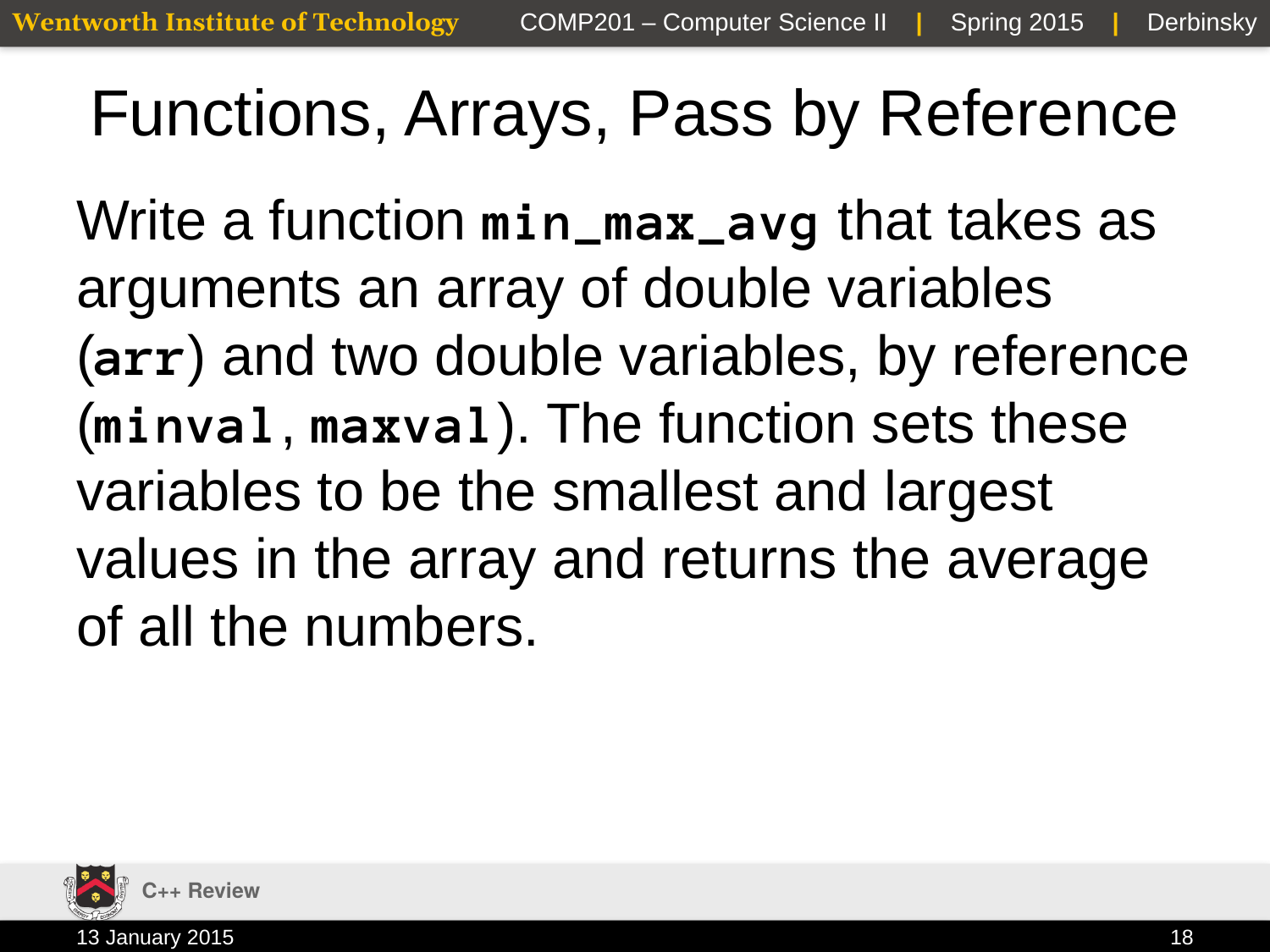

# Functions, Arrays, Pass by Reference
Write a function min_max_avg that takes as arguments an array of double variables (arr) and two double variables, by reference (minval, maxval). The function sets these variables to be the smallest and largest values in the array and returns the average of all the numbers.
C++ Review
13 January 2015
18